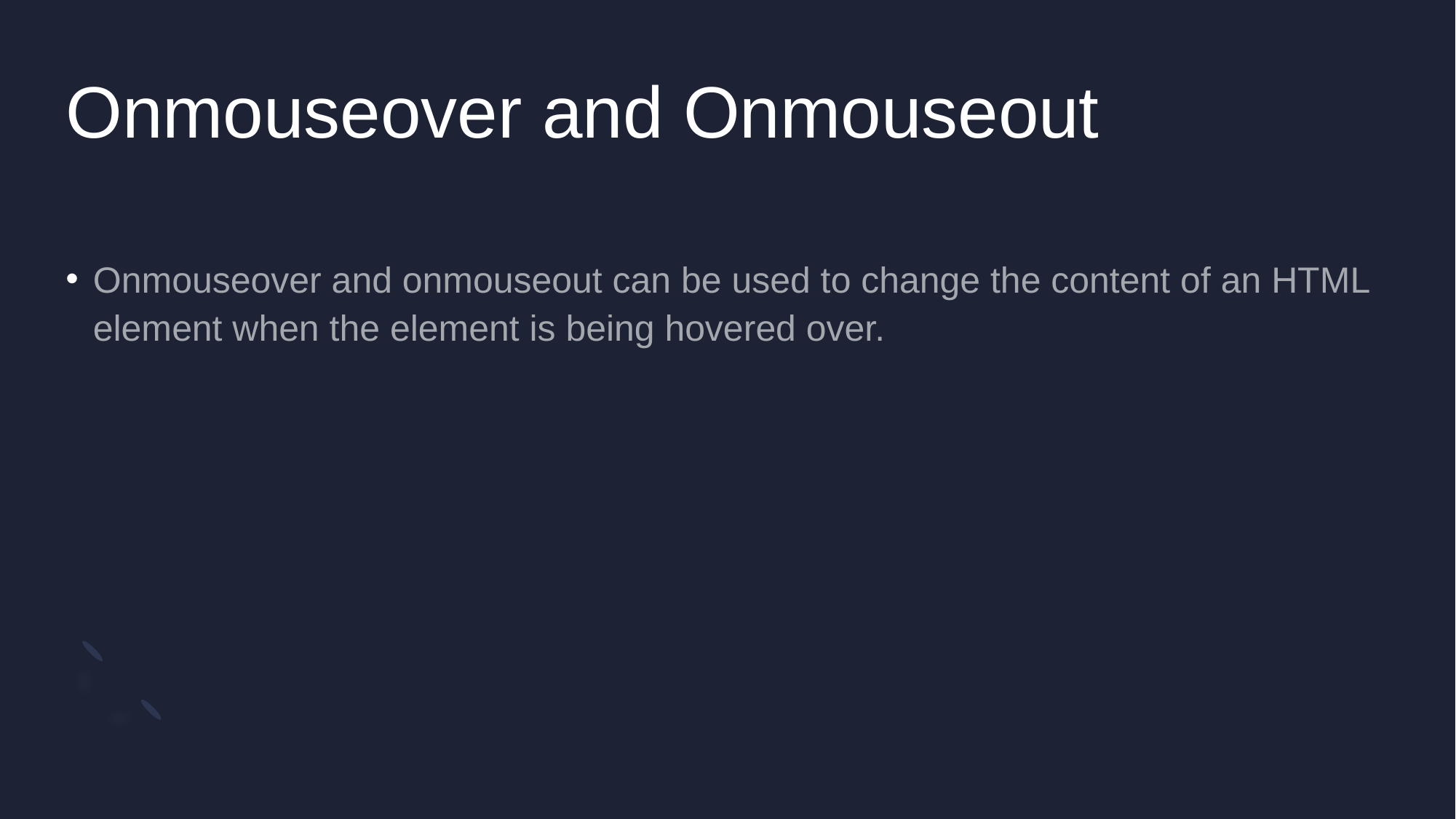

# Onmouseover and Onmouseout
Onmouseover and onmouseout can be used to change the content of an HTML element when the element is being hovered over.